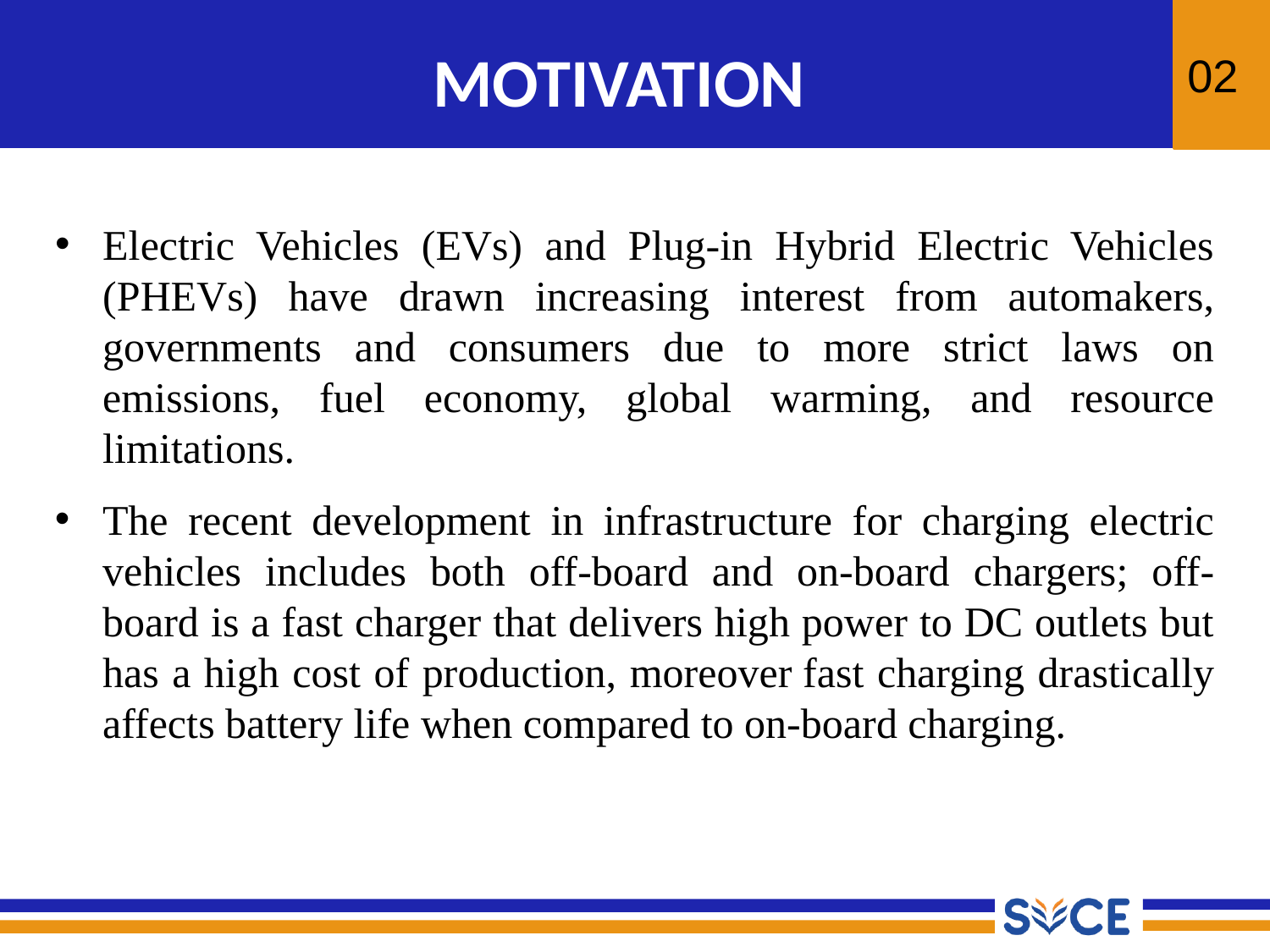

02
# MOTIVATION
Electric Vehicles (EVs) and Plug-in Hybrid Electric Vehicles (PHEVs) have drawn increasing interest from automakers, governments and consumers due to more strict laws on emissions, fuel economy, global warming, and resource limitations.
The recent development in infrastructure for charging electric vehicles includes both off-board and on-board chargers; off-board is a fast charger that delivers high power to DC outlets but has a high cost of production, moreover fast charging drastically affects battery life when compared to on-board charging.